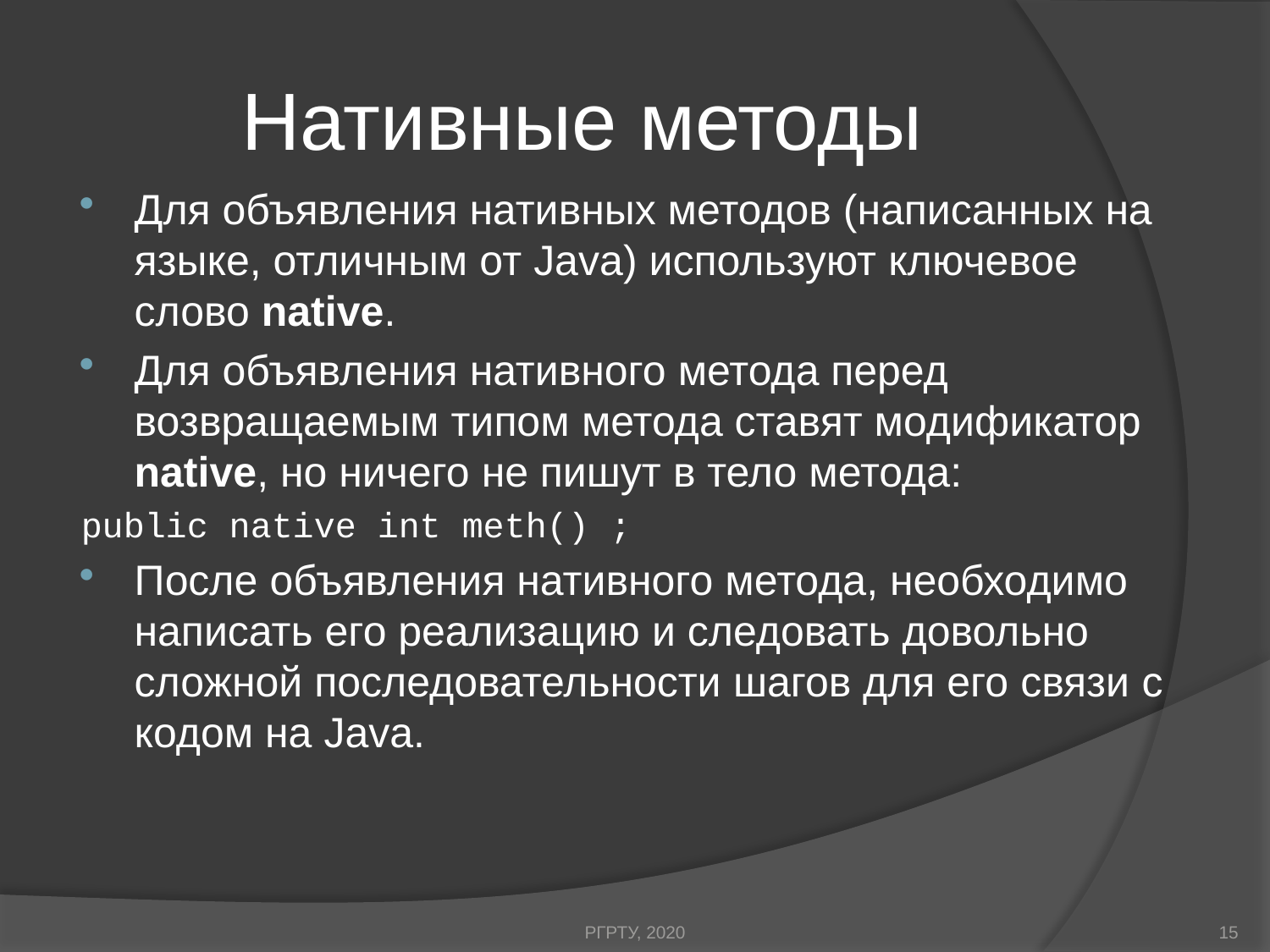

# Нативные методы
Для объявления нативных методов (написанных на языке, отличным от Java) используют ключевое слово native.
Для объявления нативного метода перед возвращаемым типом метода ставят модификатор native, но ничего не пишут в тело метода:
public native int meth() ;
После объявления нативного метода, необходимо написать его реализацию и следовать довольно сложной последовательности шагов для его связи с кодом на Java.
РГРТУ, 2020
15